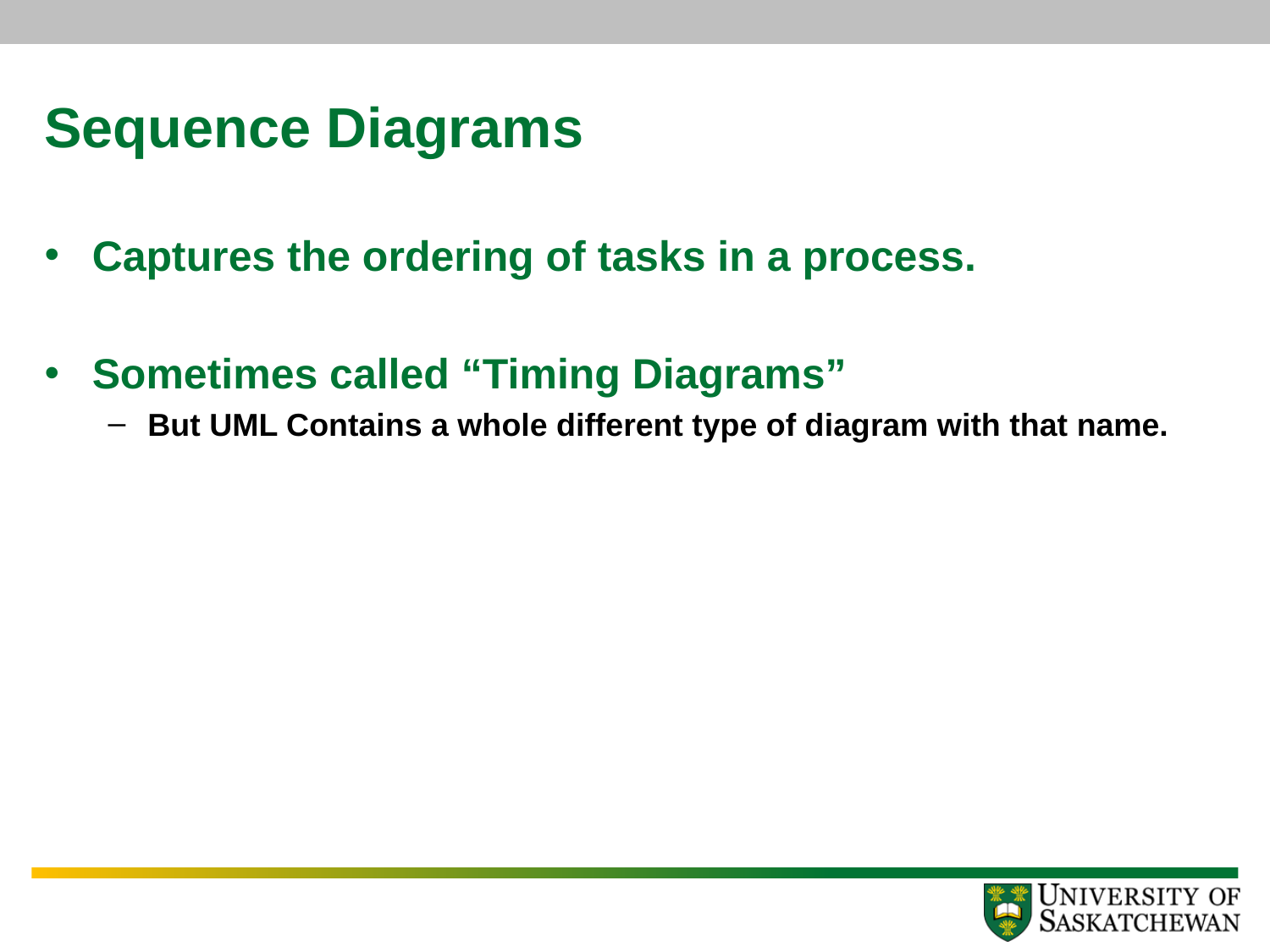

# Sequence Diagrams
Captures the ordering of tasks in a process.

Sometimes called “Timing Diagrams”
But UML Contains a whole different type of diagram with that name.